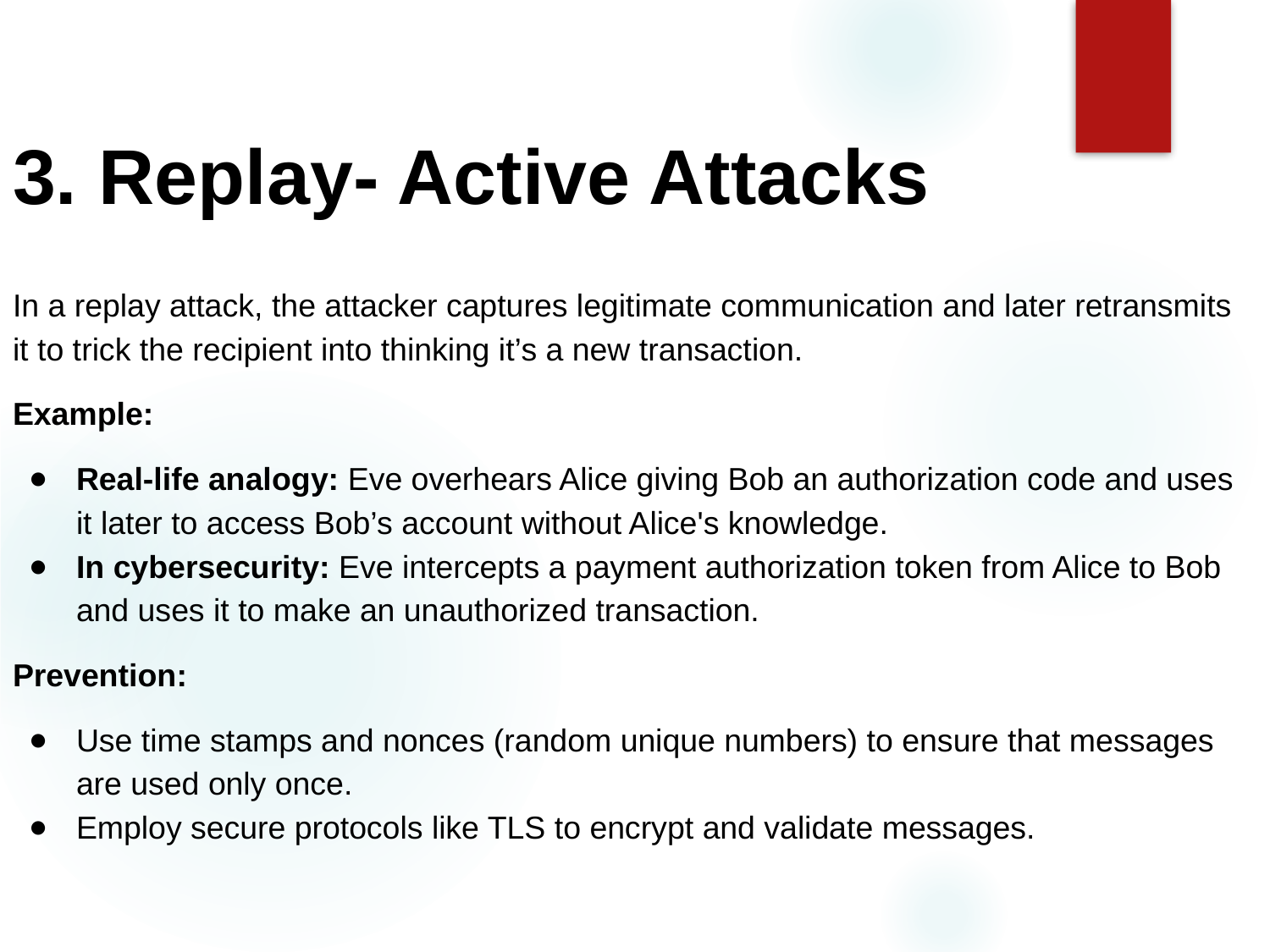

3. Replay- Active Attacks
In a replay attack, the attacker captures legitimate communication and later retransmits it to trick the recipient into thinking it’s a new transaction.
Example:
Real-life analogy: Eve overhears Alice giving Bob an authorization code and uses it later to access Bob’s account without Alice's knowledge.
In cybersecurity: Eve intercepts a payment authorization token from Alice to Bob and uses it to make an unauthorized transaction.
Prevention:
Use time stamps and nonces (random unique numbers) to ensure that messages are used only once.
Employ secure protocols like TLS to encrypt and validate messages.